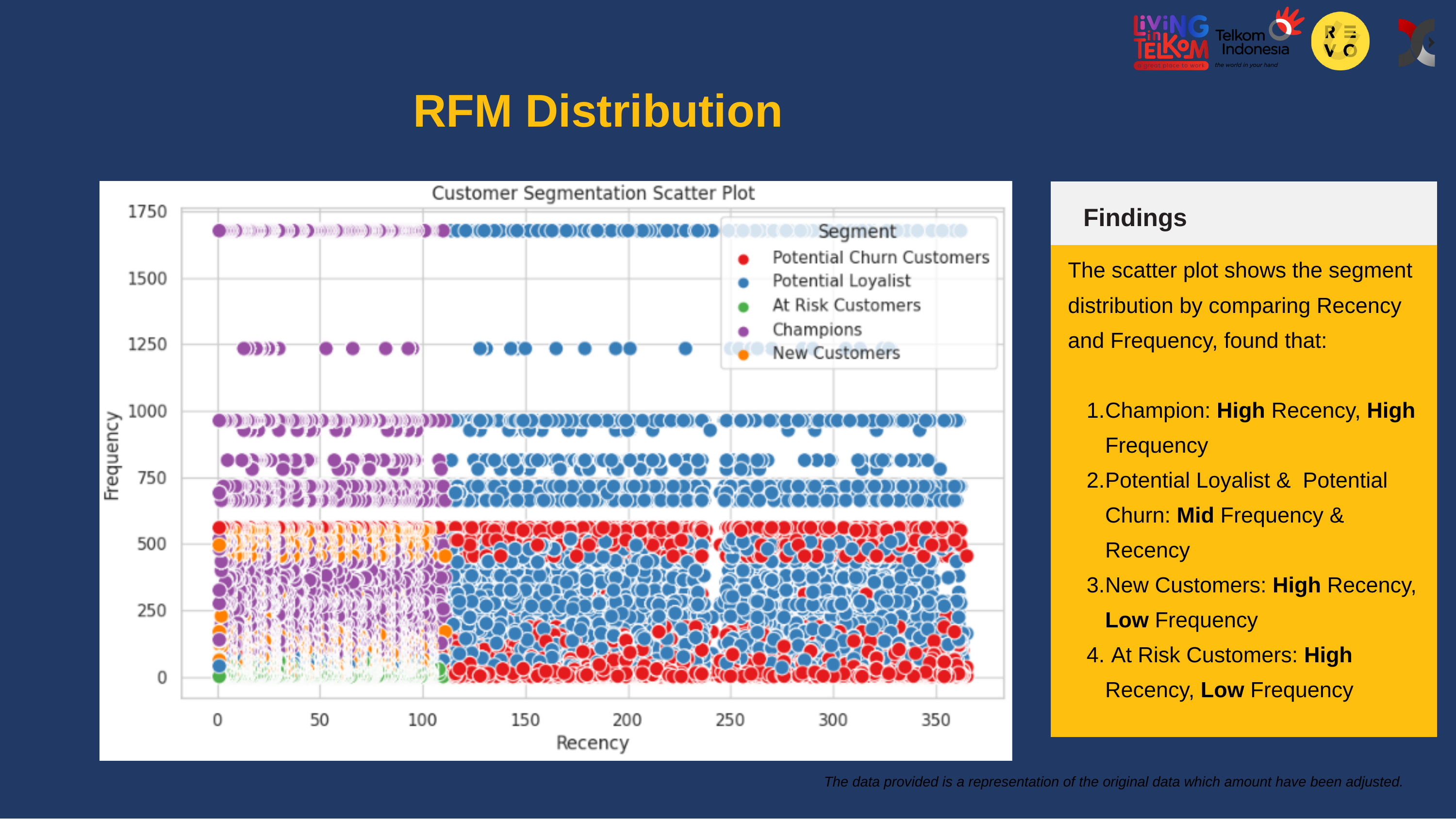

RFM Distribution

Findings
The scatter plot shows the segment distribution by comparing Recency and Frequency, found that:

Champion: High Recency, High Frequency
Potential Loyalist &  Potential Churn: Mid Frequency & Recency
New Customers: High Recency, Low Frequency
 At Risk Customers: High Recency, Low Frequency
The data provided is a representation of the original data which amount have been adjusted.